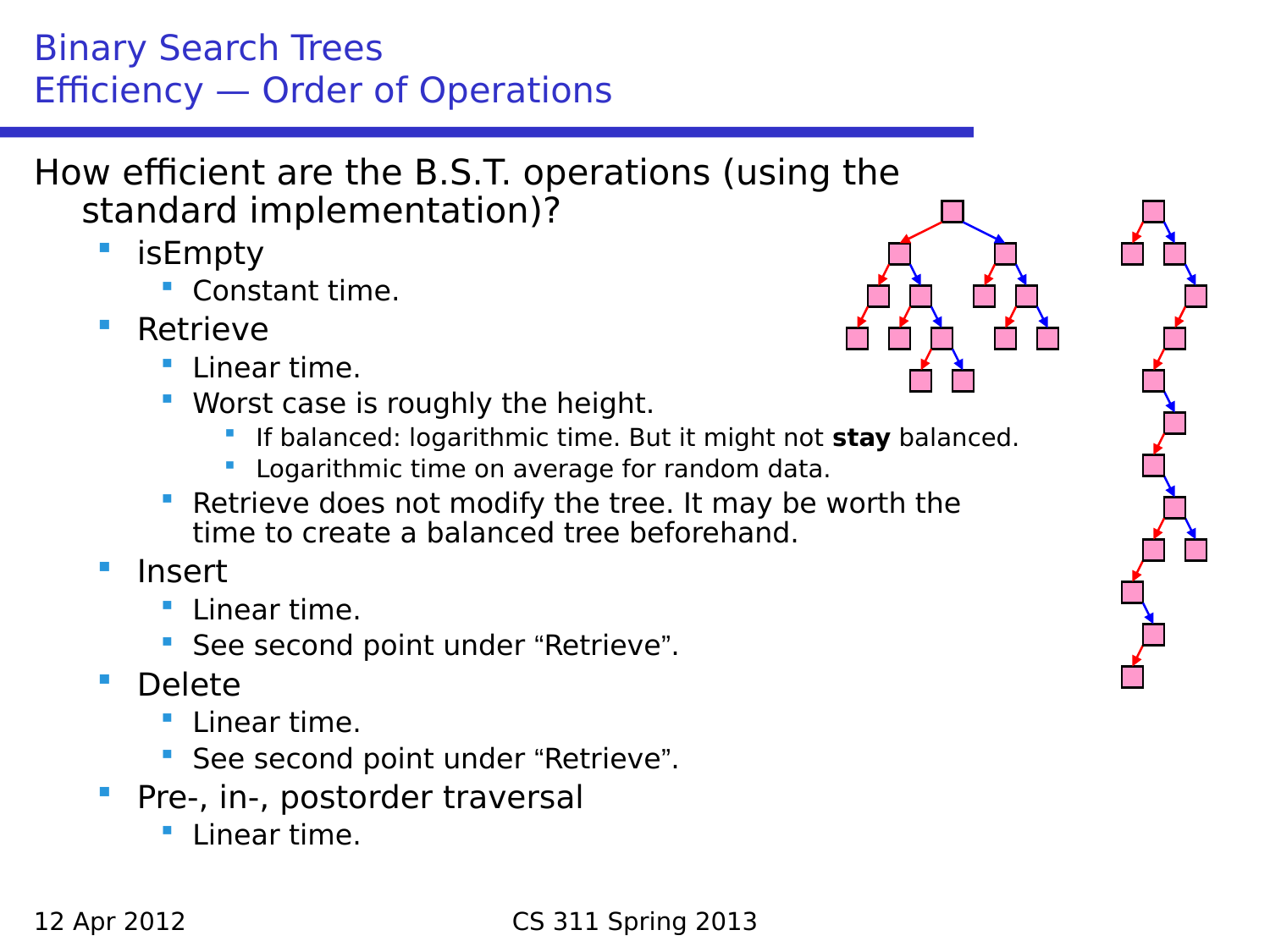

# Binary Search Trees Efficiency — Order of Operations
How efficient are the B.S.T. operations (using the
standard implementation)?
isEmpty
Constant time.
Retrieve
Linear time.
Worst case is roughly the height.
If balanced: logarithmic time. But it might not stay balanced.
Logarithmic time on average for random data.
Retrieve does not modify the tree. It may be worth the
time to create a balanced tree beforehand.
Insert
Linear time.
See second point under “Retrieve”.
Delete
Linear time.
See second point under “Retrieve”.
Pre-, in-, postorder traversal
Linear time.

12 Apr 2012
CS 311 Spring 2013